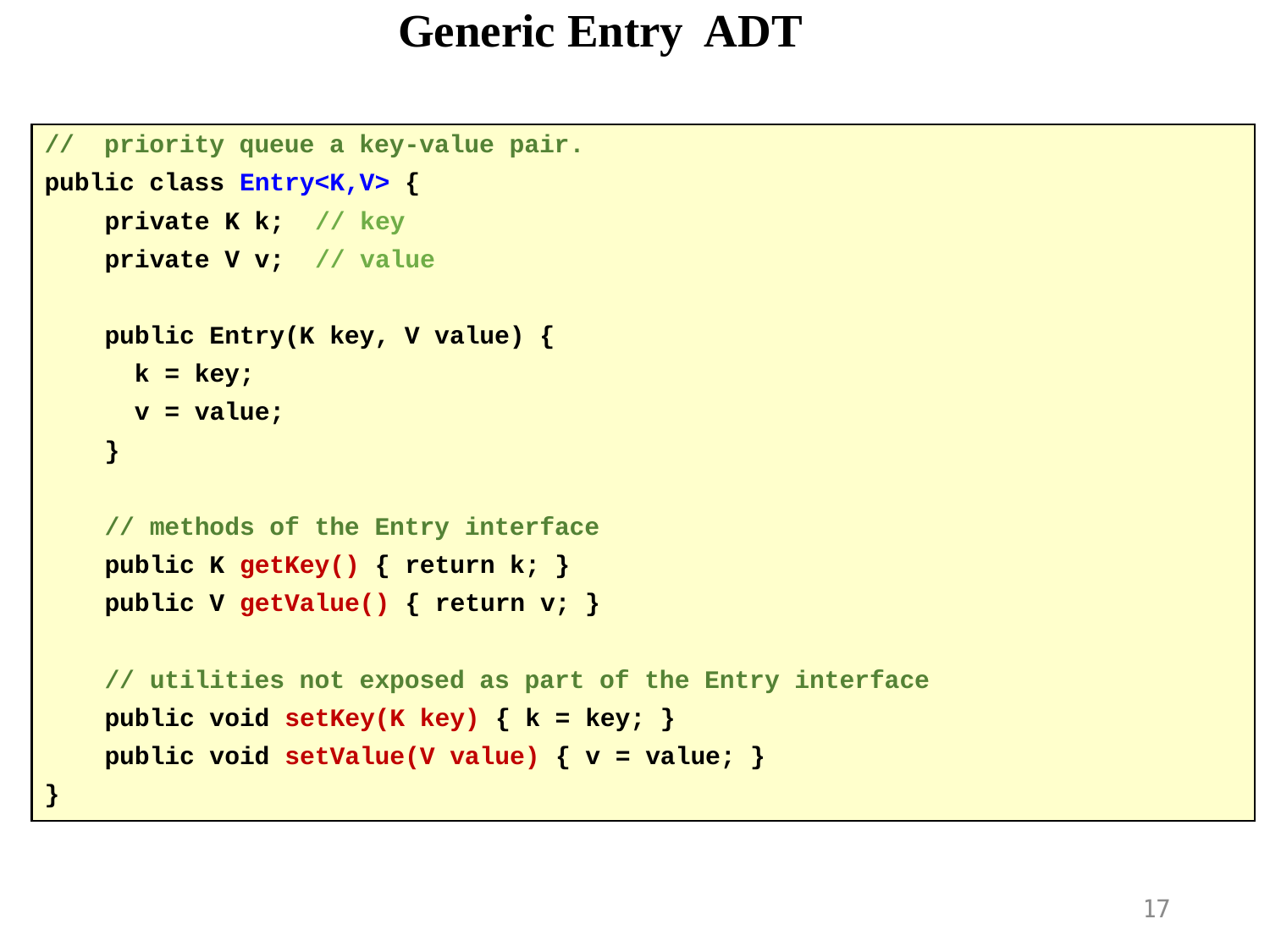

# Generic Entry  ADT
//  priority queue a key-value pair.
public class Entry<K,V> {
    private K k;  // key
    private V v;  // value

    public Entry(K key, V value) {
      k = key;
      v = value;
    }

    // methods of the Entry interface
    public K getKey() { return k; }
    public V getValue() { return v; }

    // utilities not exposed as part of the Entry interface
    public void setKey(K key) { k = key; }
    public void setValue(V value) { v = value; }
}
17